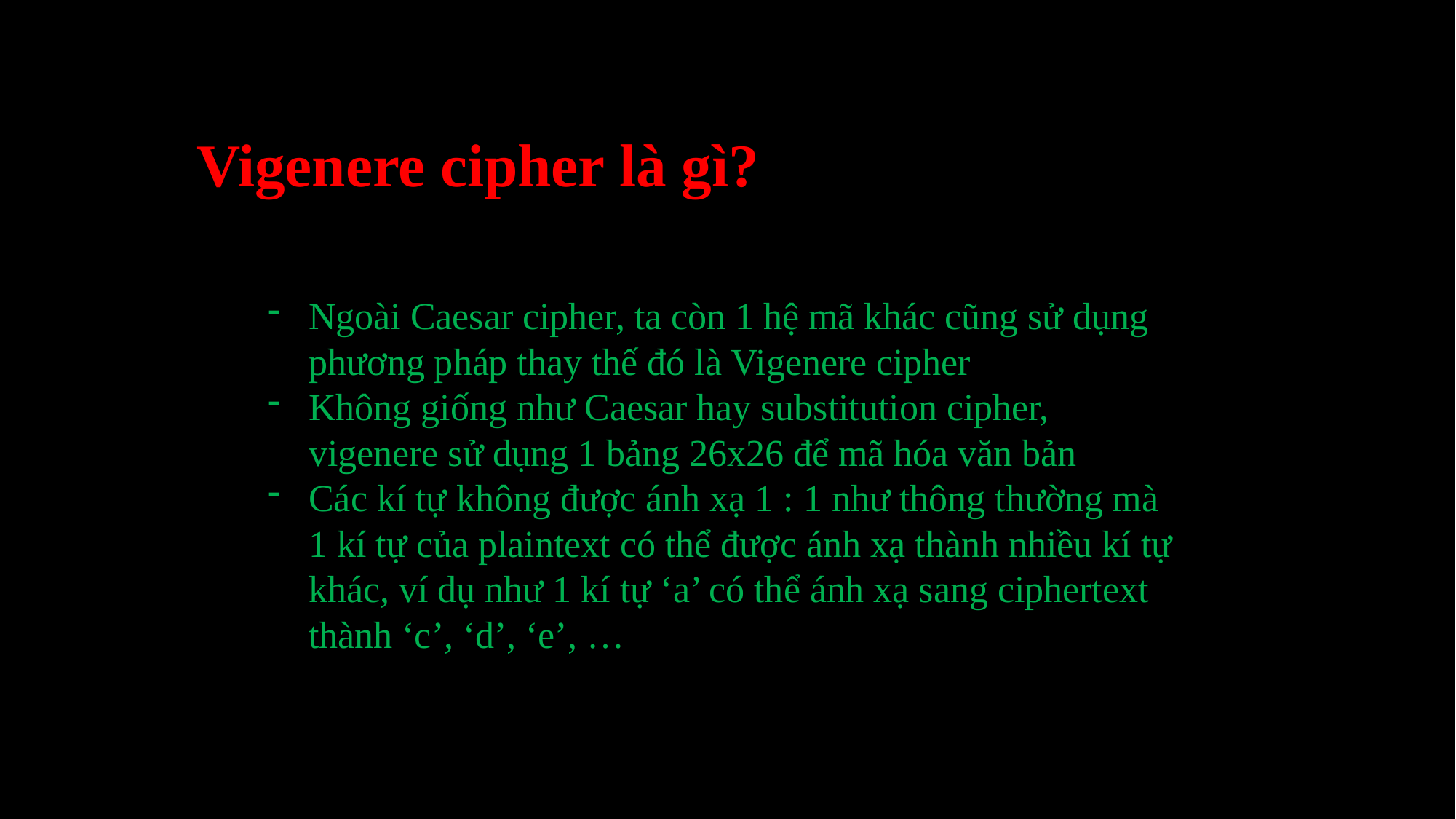

Vigenere cipher là gì?
Ngoài Caesar cipher, ta còn 1 hệ mã khác cũng sử dụng phương pháp thay thế đó là Vigenere cipher
Không giống như Caesar hay substitution cipher, vigenere sử dụng 1 bảng 26x26 để mã hóa văn bản
Các kí tự không được ánh xạ 1 : 1 như thông thường mà 1 kí tự của plaintext có thể được ánh xạ thành nhiều kí tự khác, ví dụ như 1 kí tự ‘a’ có thể ánh xạ sang ciphertext thành ‘c’, ‘d’, ‘e’, …